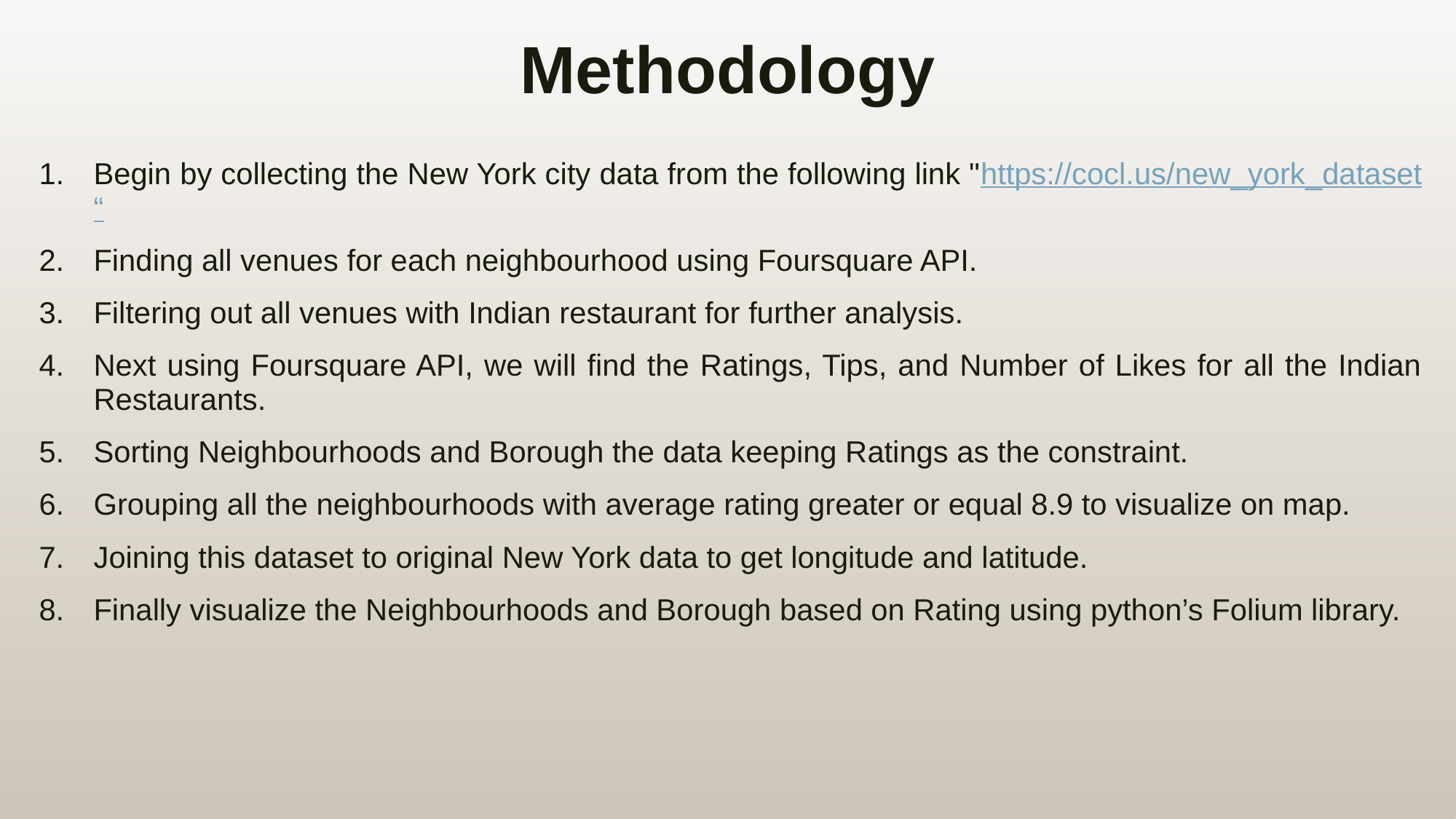

# Methodology
Begin by collecting the New York city data from the following link "https://cocl.us/new_york_dataset“
Finding all venues for each neighbourhood using Foursquare API.
Filtering out all venues with Indian restaurant for further analysis.
Next using Foursquare API, we will find the Ratings, Tips, and Number of Likes for all the Indian Restaurants.
Sorting Neighbourhoods and Borough the data keeping Ratings as the constraint.
Grouping all the neighbourhoods with average rating greater or equal 8.9 to visualize on map.
Joining this dataset to original New York data to get longitude and latitude.
Finally visualize the Neighbourhoods and Borough based on Rating using python’s Folium library.